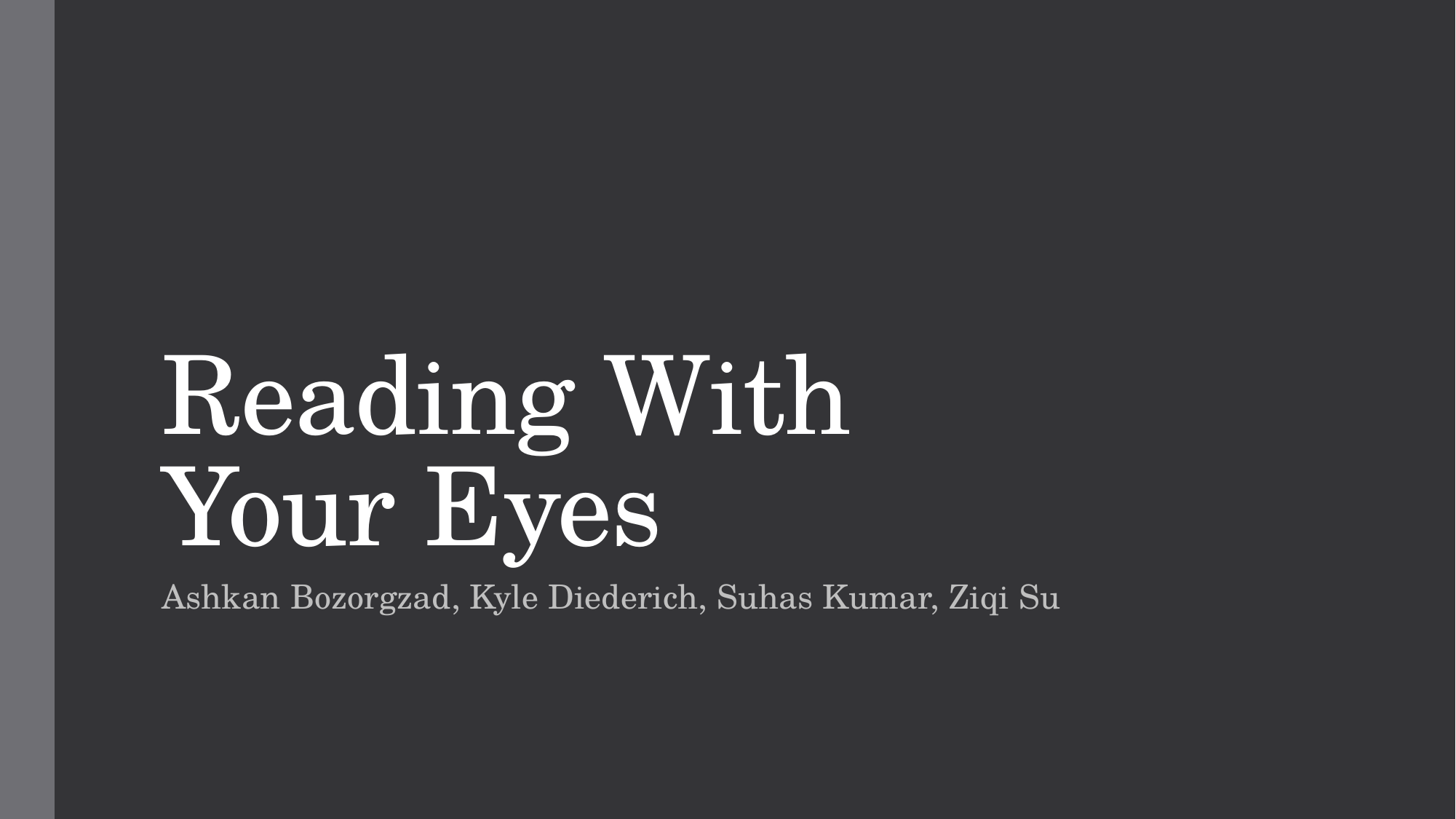

# Reading With Your Eyes
Ashkan Bozorgzad, Kyle Diederich, Suhas Kumar, Ziqi Su